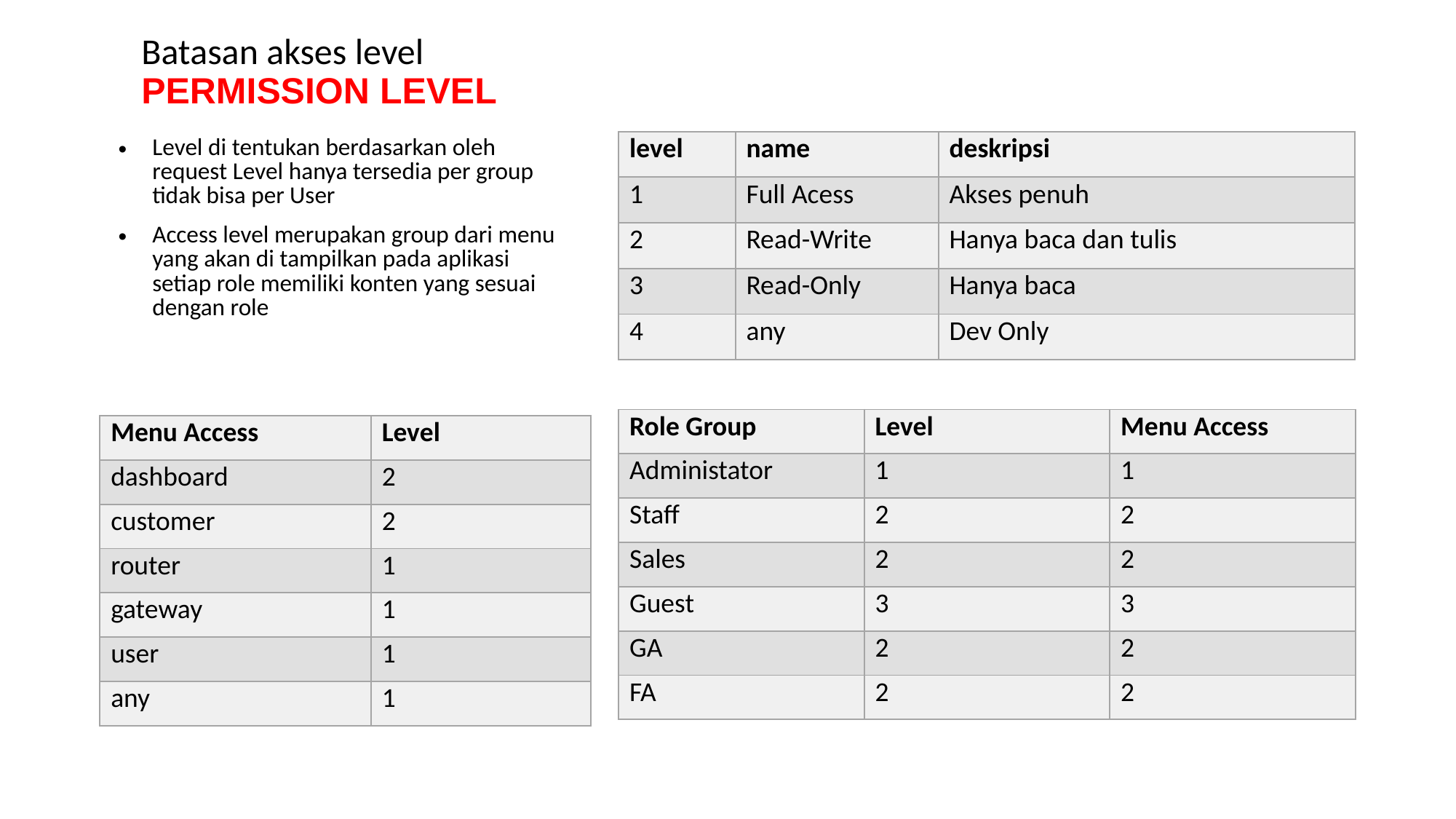

# Batasan akses level PERMISSION LEVEL
Level di tentukan berdasarkan oleh request Level hanya tersedia per group tidak bisa per User
Access level merupakan group dari menu yang akan di tampilkan pada aplikasi setiap role memiliki konten yang sesuai dengan role

| level | name | deskripsi |
| --- | --- | --- |
| 1 | Full Acess | Akses penuh |
| 2 | Read-Write | Hanya baca dan tulis |
| 3 | Read-Only | Hanya baca |
| 4 | any | Dev Only |
| Role Group | Level | Menu Access |
| --- | --- | --- |
| Administator | 1 | 1 |
| Staff | 2 | 2 |
| Sales | 2 | 2 |
| Guest | 3 | 3 |
| GA | 2 | 2 |
| FA | 2 | 2 |
| Menu Access | Level |
| --- | --- |
| dashboard | 2 |
| customer | 2 |
| router | 1 |
| gateway | 1 |
| user | 1 |
| any | 1 |